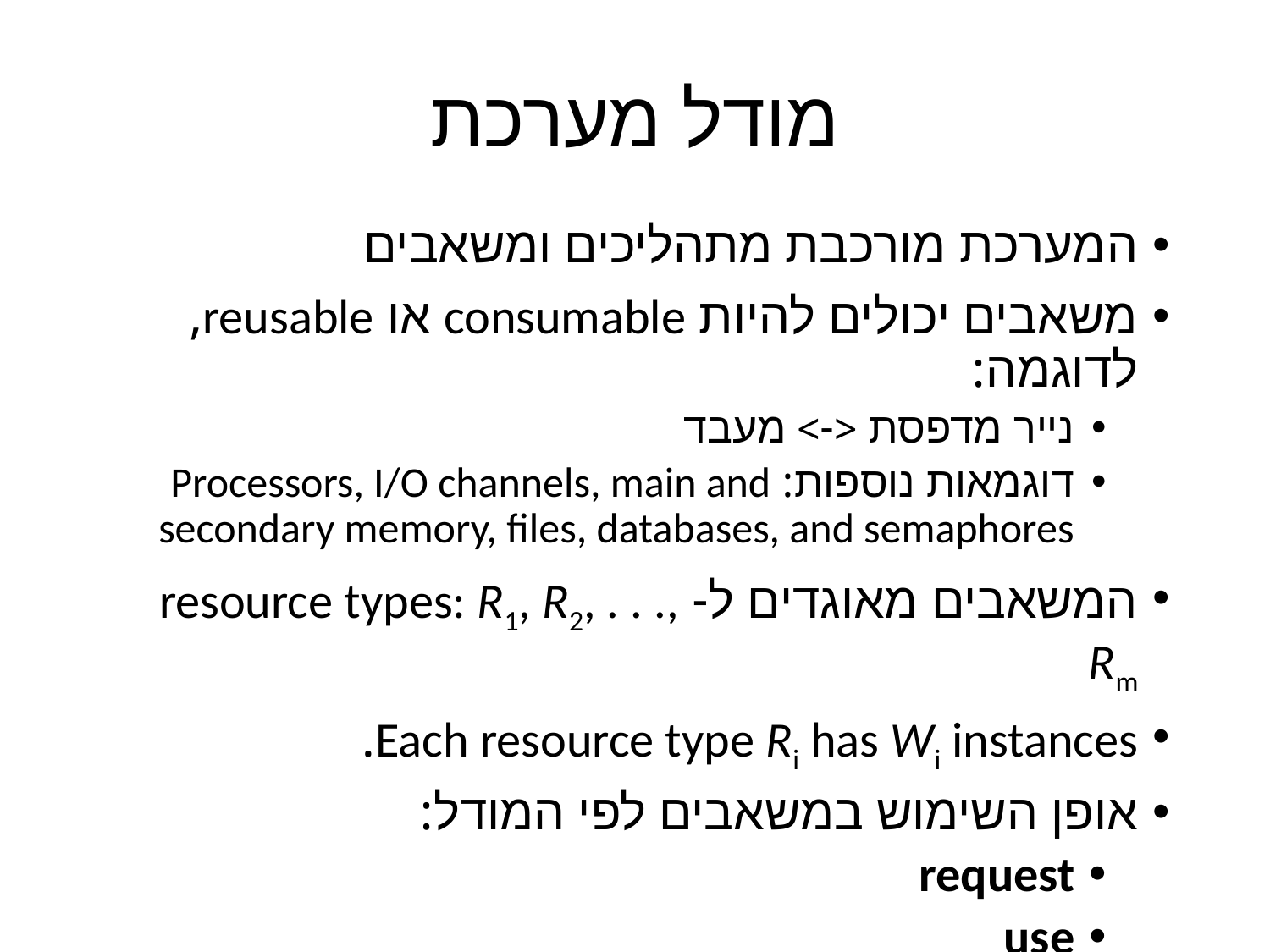

# מודל מערכת
המערכת מורכבת מתהליכים ומשאבים
משאבים יכולים להיות consumable או reusable, לדוגמה:
נייר מדפסת <-> מעבד
דוגמאות נוספות: Processors, I/O channels, main and secondary memory, files, databases, and semaphores
המשאבים מאוגדים ל- resource types: R1, R2, . . ., Rm
Each resource type Ri has Wi instances.
אופן השימוש במשאבים לפי המודל:
request
use
release